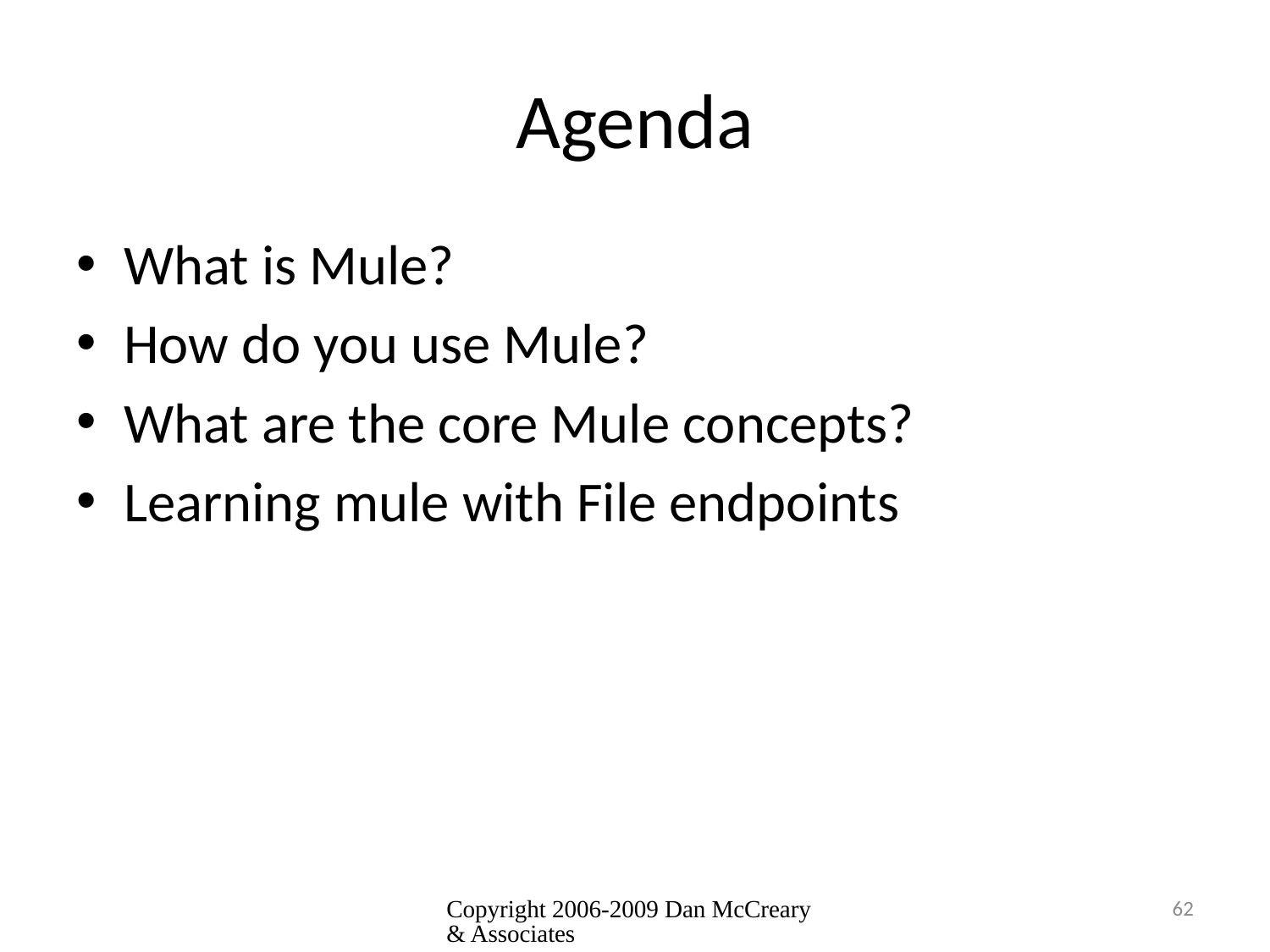

# Agenda
What is Mule?
How do you use Mule?
What are the core Mule concepts?
Learning mule with File endpoints

Copyright 2006-2009 Dan McCreary & Associates
62